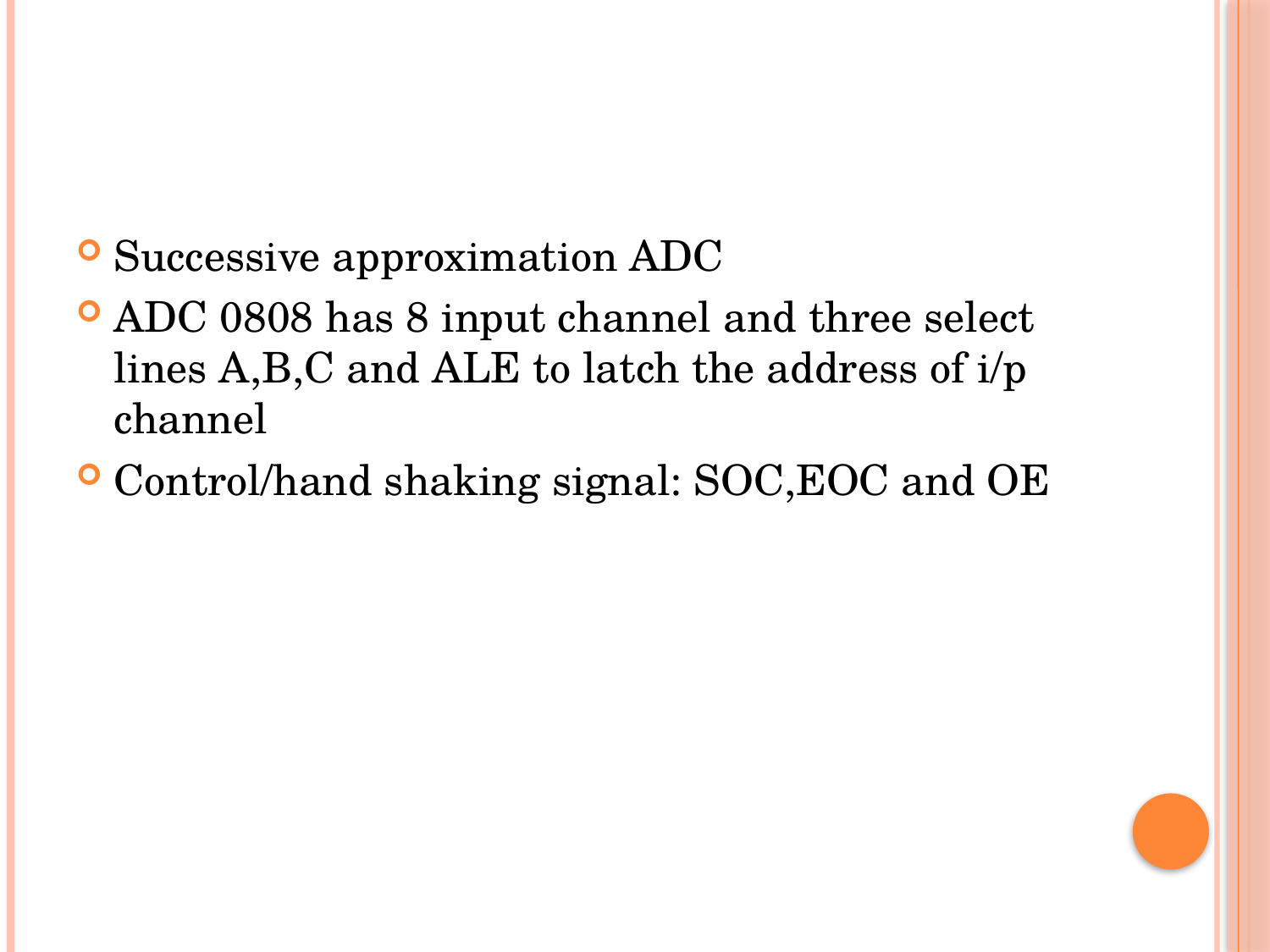

#
Successive approximation ADC
ADC 0808 has 8 input channel and three select lines A,B,C and ALE to latch the address of i/p channel
Control/hand shaking signal: SOC,EOC and OE